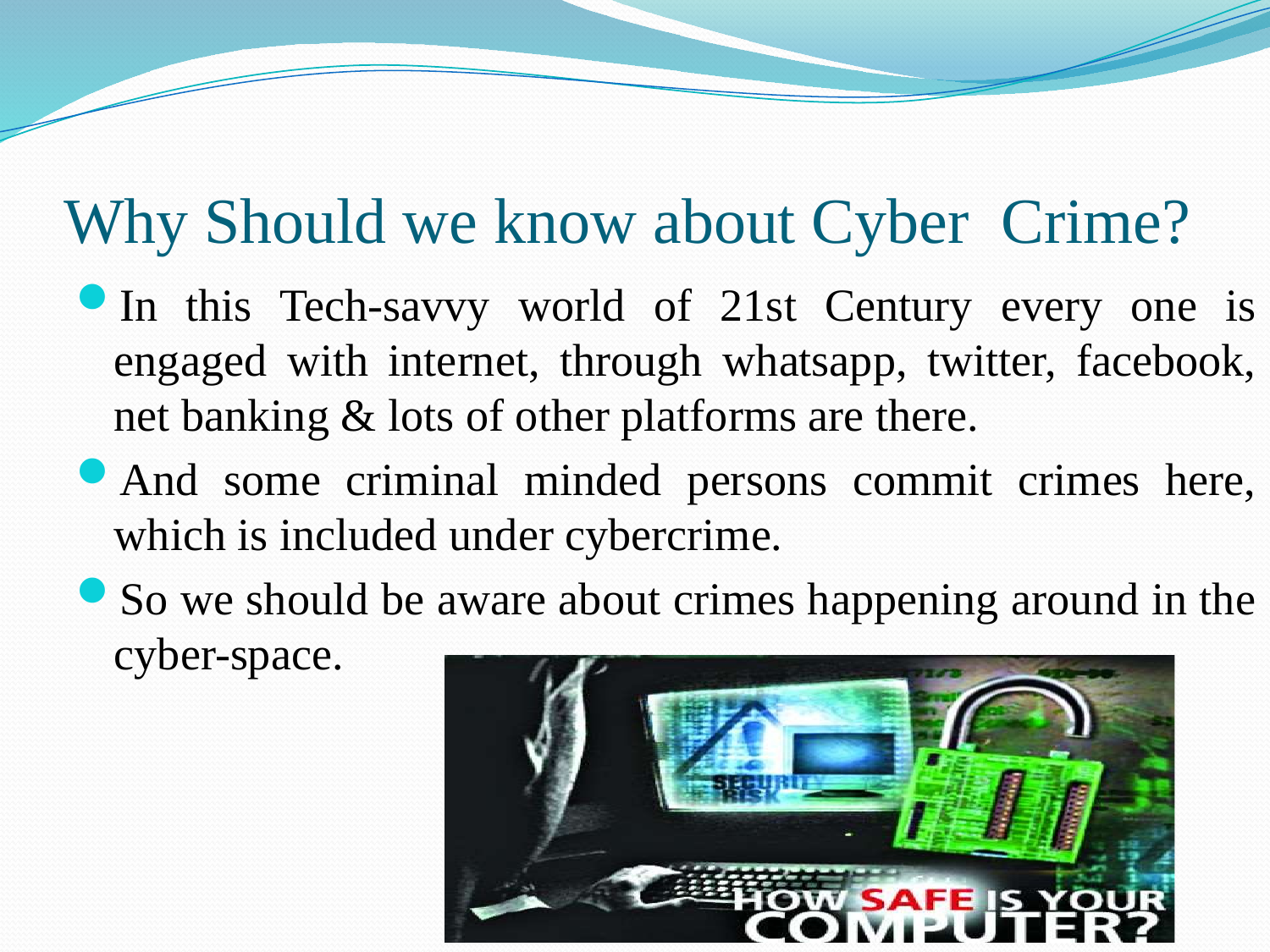

# Why Should we know about Cyber  Crime?
In this Tech-savvy world of 21st Century every one is engaged with internet, through whatsapp, twitter, facebook, net banking & lots of other platforms are there.
And some criminal minded persons commit crimes here, which is included under cybercrime.
So we should be aware about crimes happening around in the cyber-space.